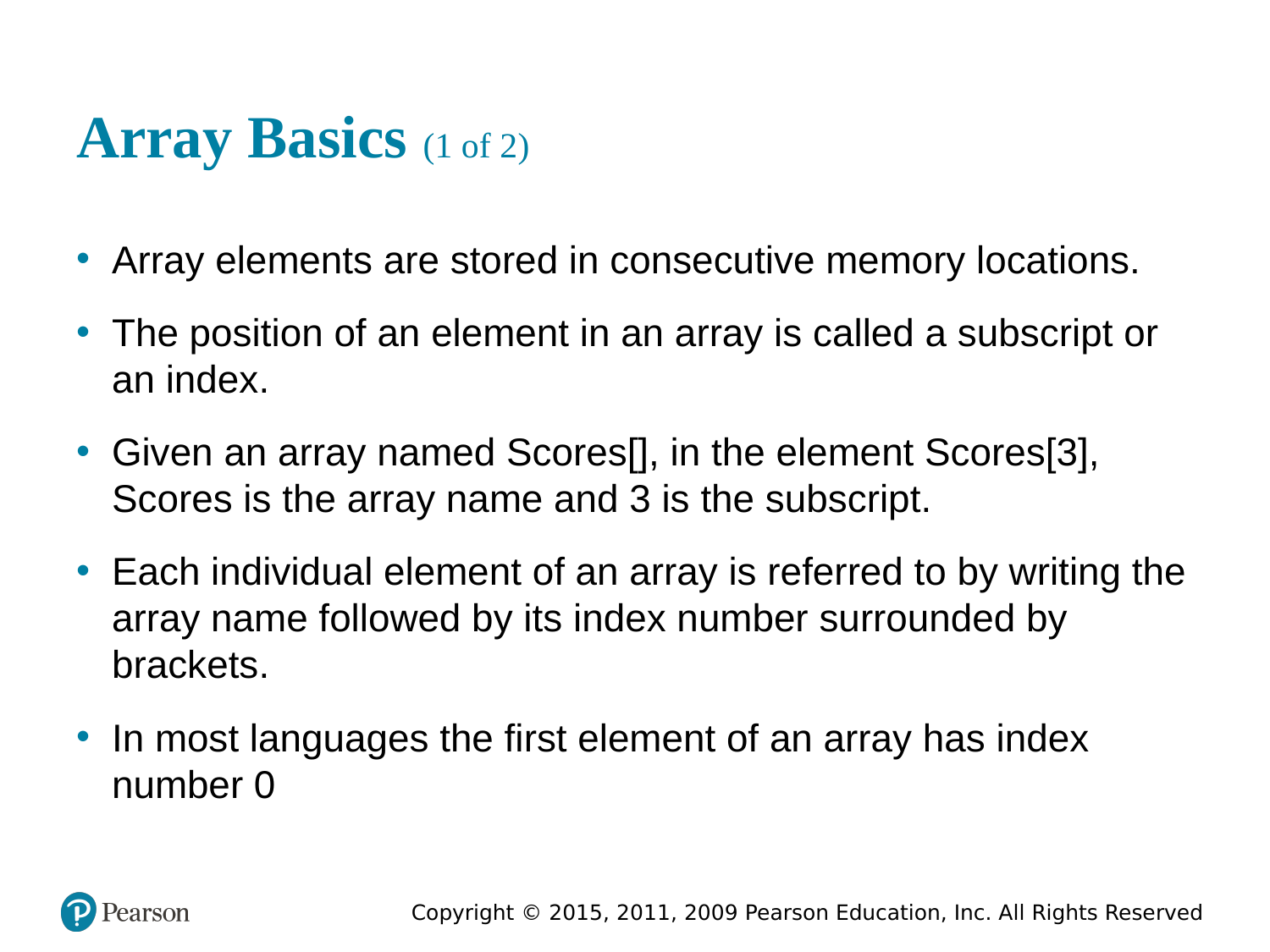

# Array Basics (1 of 2)
Array elements are stored in consecutive memory locations.
The position of an element in an array is called a subscript or an index.
Given an array named Scores[], in the element Scores[3], Scores is the array name and 3 is the subscript.
Each individual element of an array is referred to by writing the array name followed by its index number surrounded by brackets.
In most languages the first element of an array has index number 0